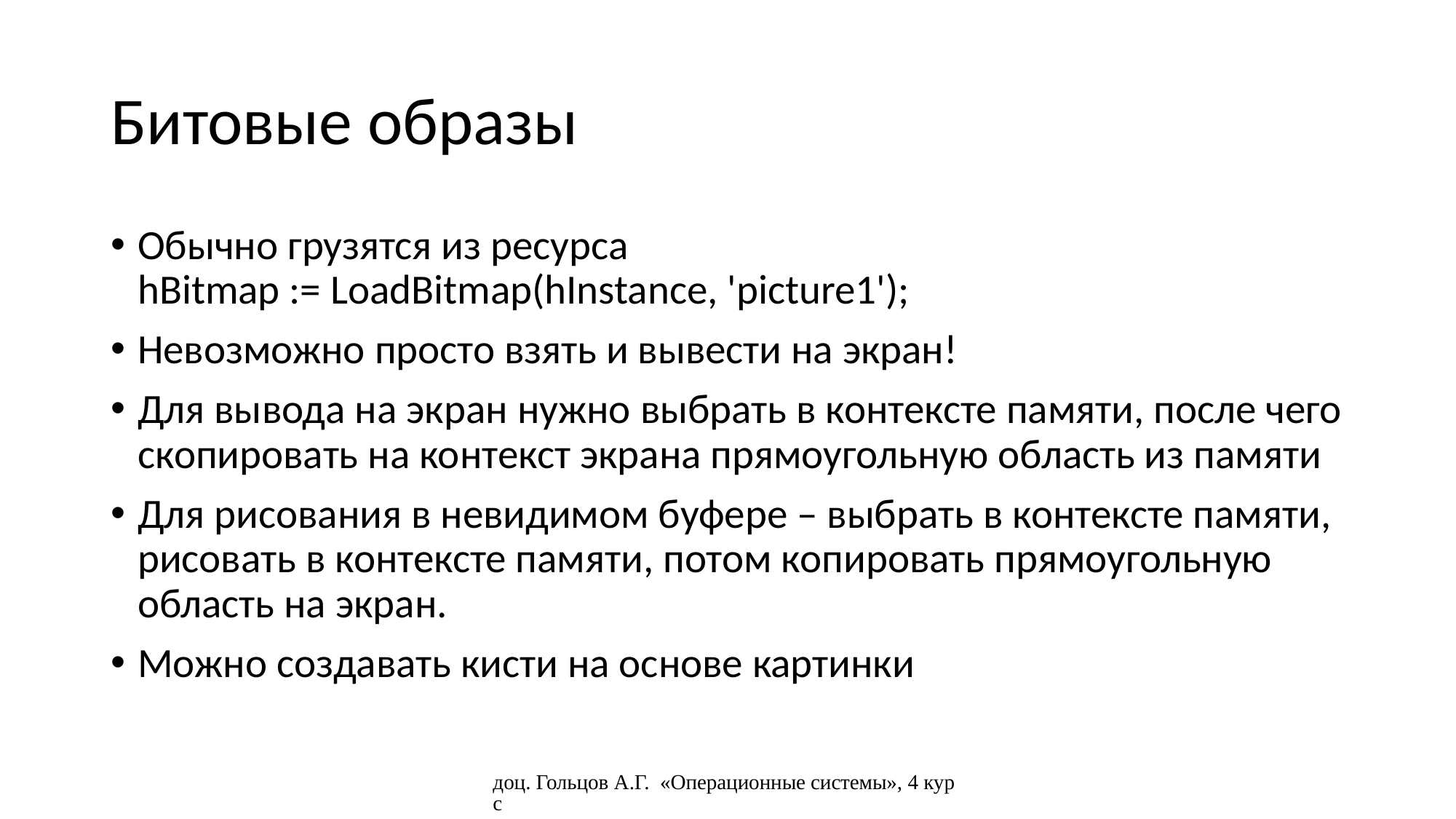

# Битовые образы
Обычно грузятся из ресурса
hBitmap := LoadBitmap(hInstance, 'picture1');
Невозможно просто взять и вывести на экран!
Для вывода на экран нужно выбрать в контексте памяти, после чего скопировать на контекст экрана прямоугольную область из памяти
Для рисования в невидимом буфере – выбрать в контексте памяти, рисовать в контексте памяти, потом копировать прямоугольную область на экран.
Можно создавать кисти на основе картинки
доц. Гольцов А.Г.  «Операционные системы», 4 курс